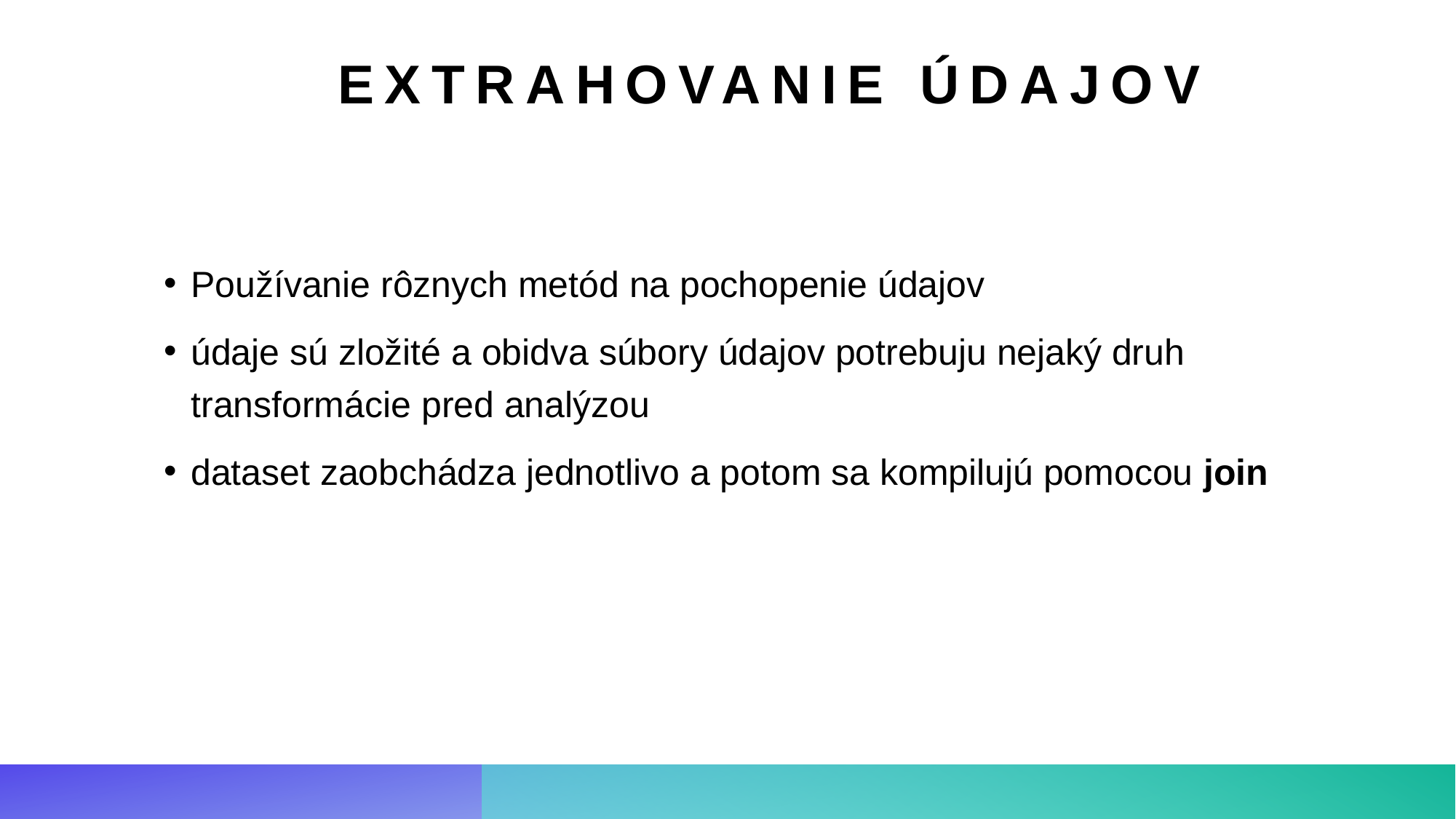

Extrahovanie údajov
Používanie rôznych metód na pochopenie údajov
údaje sú zložité a obidva súbory údajov potrebuju nejaký druh transformácie pred analýzou
dataset zaobchádza jednotlivo a potom sa kompilujú pomocou join